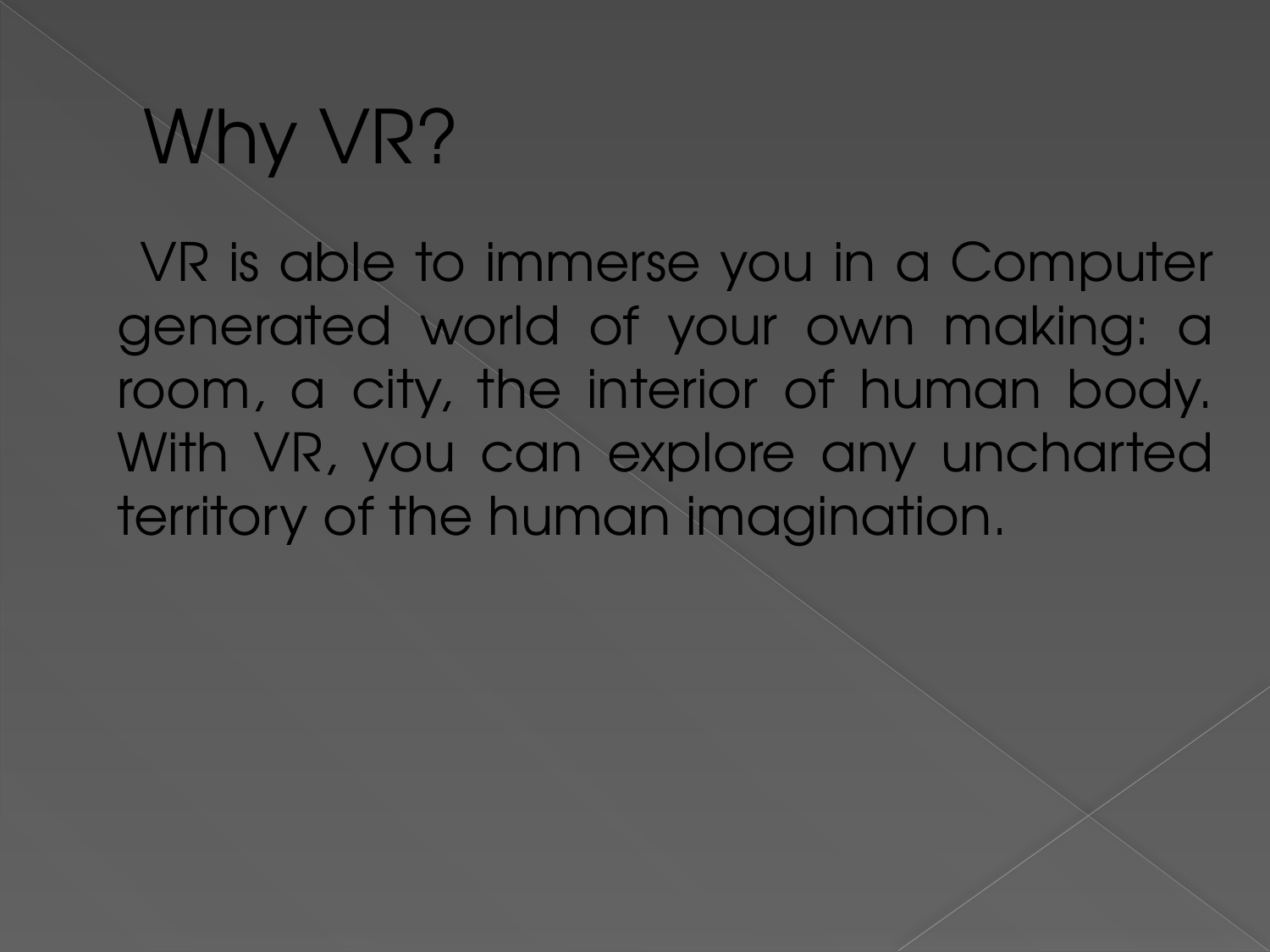

# Why VR?
    VR is able to immerse you in a Computer generated world of your own making: a room, a city, the interior of human body. With VR, you can explore any uncharted territory of the human imagination.